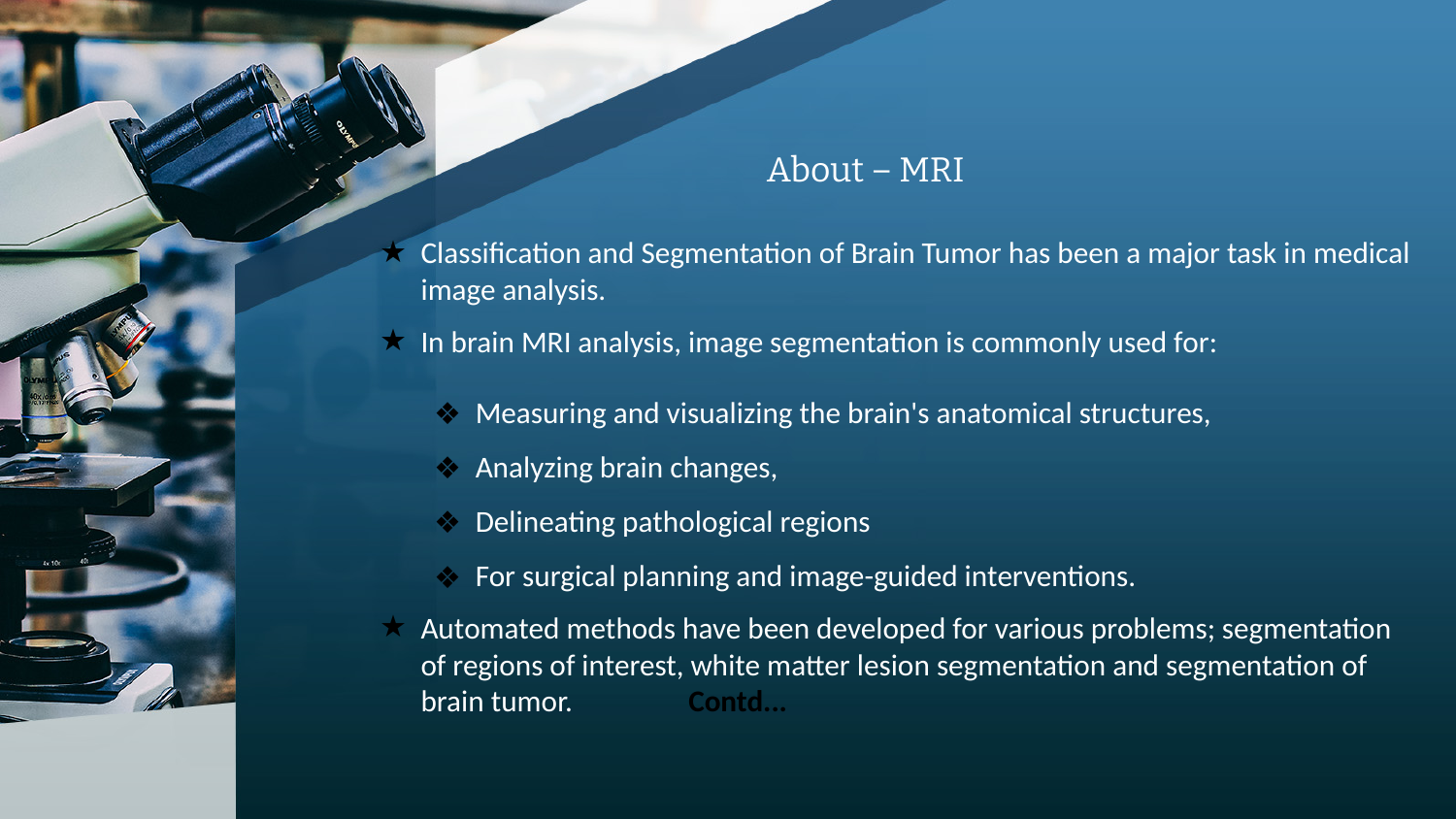

# About – MRI
Classification and Segmentation of Brain Tumor has been a major task in medical image analysis.
In brain MRI analysis, image segmentation is commonly used for:
Measuring and visualizing the brain's anatomical structures,
Analyzing brain changes,
Delineating pathological regions
For surgical planning and image-guided interventions.
Automated methods have been developed for various problems; segmentation of regions of interest, white matter lesion segmentation and segmentation of brain tumor.                 Contd...